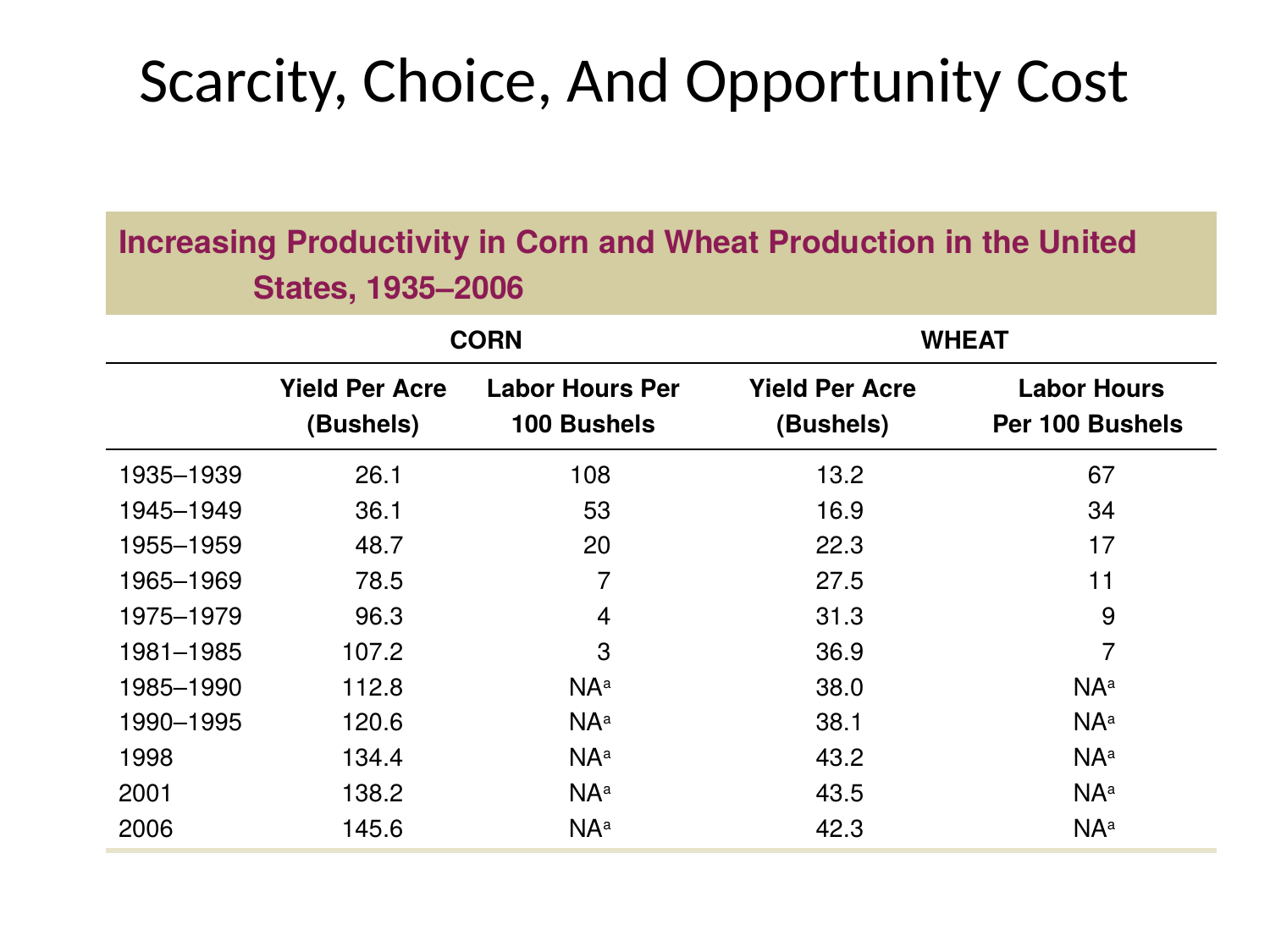

Scarcity, Choice, And Opportunity Cost
| Increasing Productivity in Corn and Wheat Production in the United States, 1935–2006 |  |  |  |  |
| --- | --- | --- | --- | --- |
|  | CORN |  | WHEAT |  |
|  | Yield Per Acre (Bushels) | Labor Hours Per 100 Bushels | Yield Per Acre (Bushels) | Labor Hours Per 100 Bushels |
| 1935–1939 1945–1949 1955–1959 1965–1969 1975–1979 1981–1985 1985–1990 1990–1995 1998 2001 2006 | 26.1 36.1 48.7 78.5 96.3 107.2 112.8 120.6 134.4 138.2 145.6 | 108 53 20 7 4 3 NAa NAa NAa NAa NAa | 13.2 16.9 22.3 27.5 31.3 36.9 38.0 38.1 43.2 43.5 42.3 | 67 34 17 11 9 7 NAa NAa NAa NAa NAa |